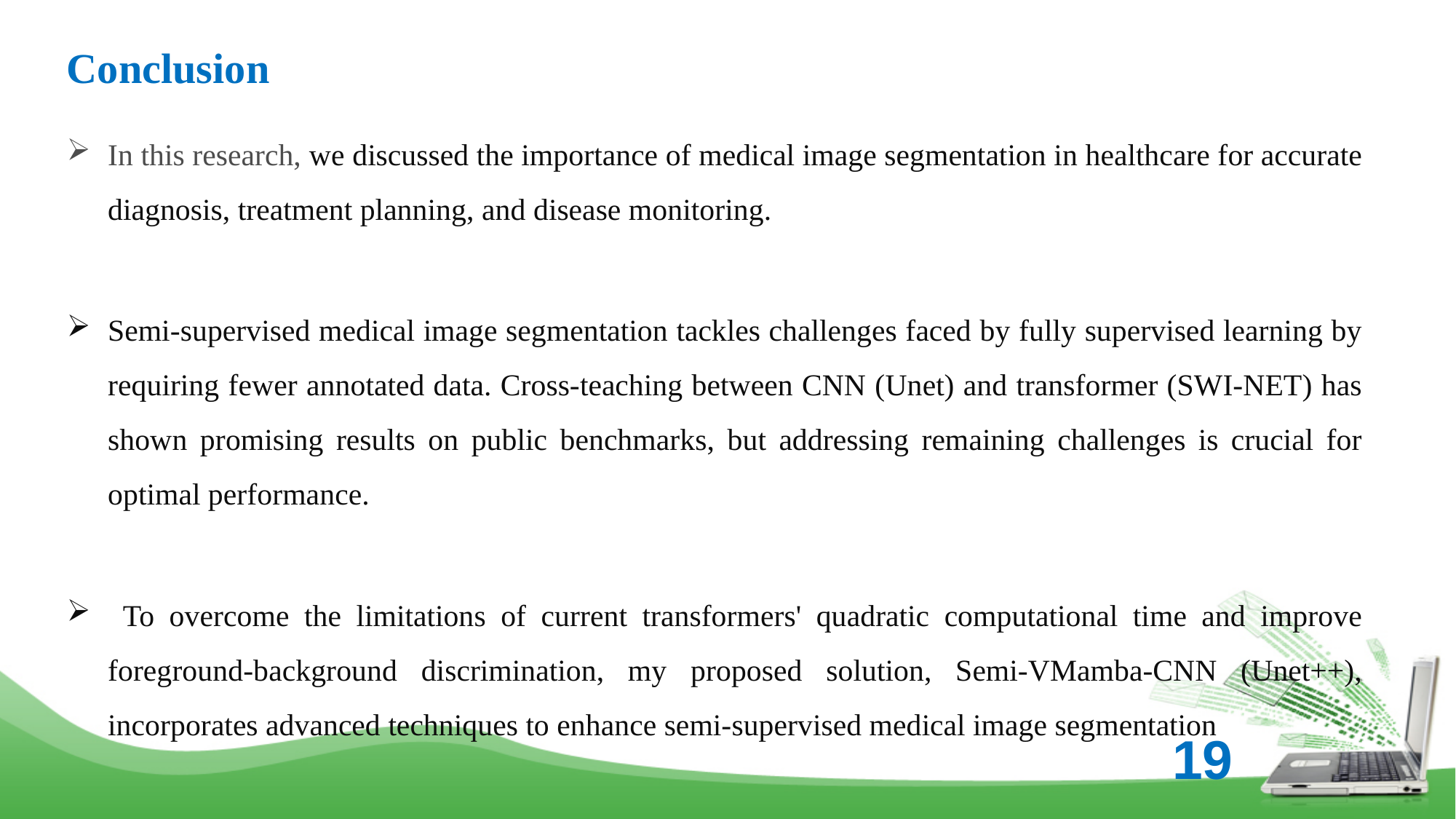

# Conclusion
In this research, we discussed the importance of medical image segmentation in healthcare for accurate diagnosis, treatment planning, and disease monitoring.

Semi-supervised medical image segmentation tackles challenges faced by fully supervised learning by requiring fewer annotated data. Cross-teaching between CNN (Unet) and transformer (SWI-NET) has shown promising results on public benchmarks, but addressing remaining challenges is crucial for optimal performance.

 To overcome the limitations of current transformers' quadratic computational time and improve foreground-background discrimination, my proposed solution, Semi-VMamba-CNN (Unet++), incorporates advanced techniques to enhance semi-supervised medical image segmentation

19